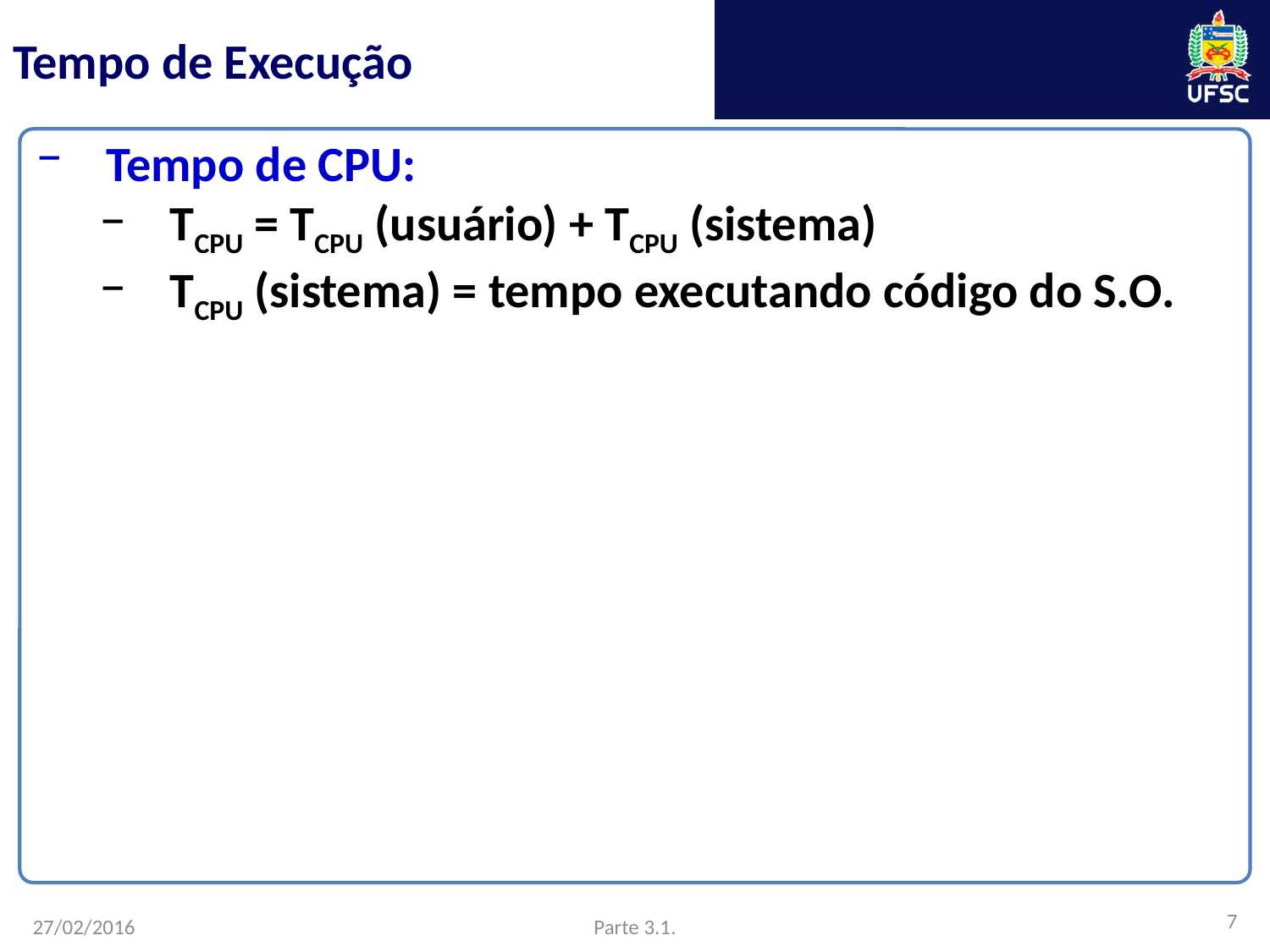

# Tempo de Execução
Tempo de CPU:
TCPU = TCPU (usuário) + TCPU (sistema)
TCPU (sistema) = tempo executando código do S.O.

7
Parte 3.1.
27/02/2016